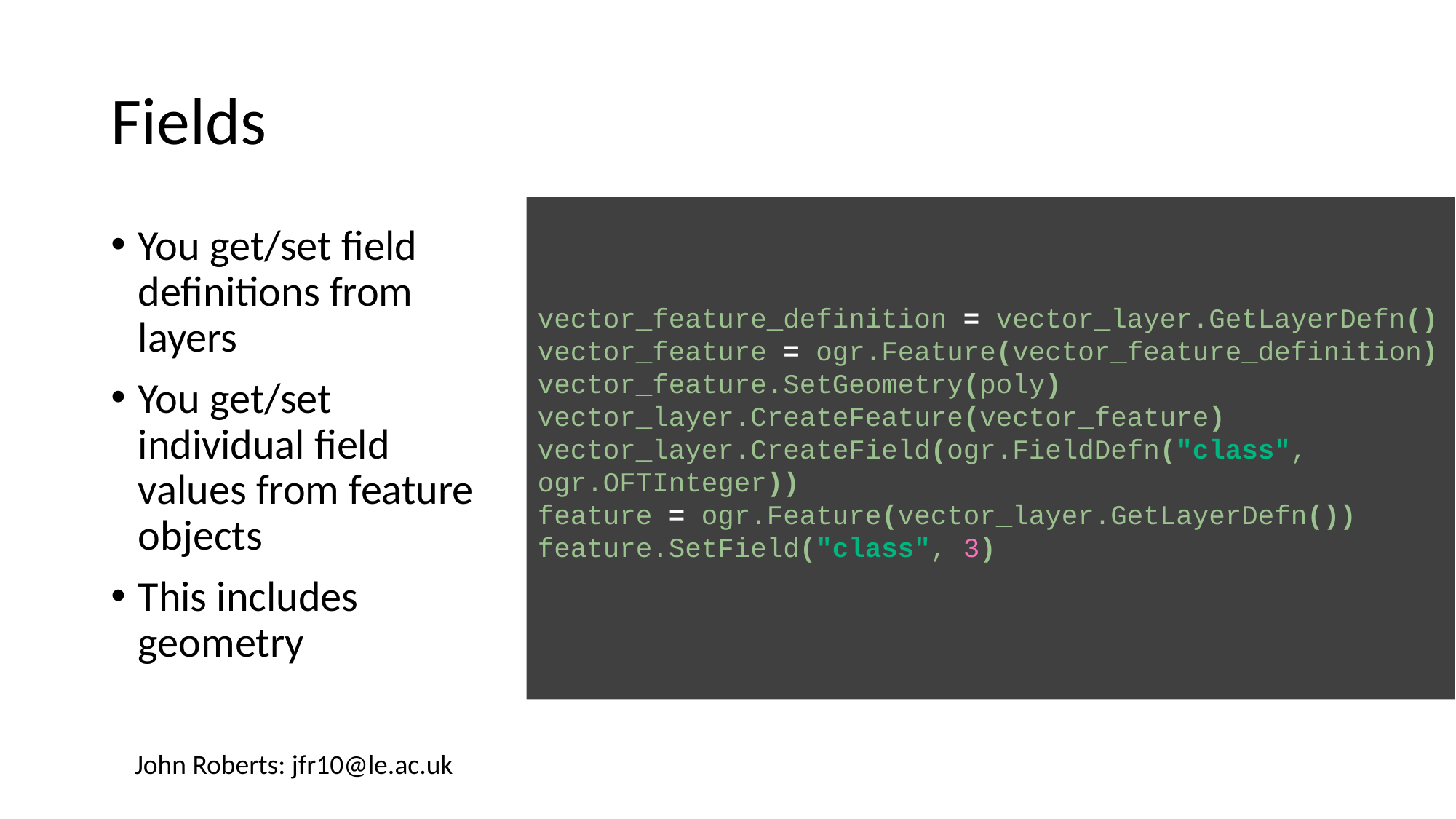

# Fields

vector_feature_definition = vector_layer.GetLayerDefn()
vector_feature = ogr.Feature(vector_feature_definition)
vector_feature.SetGeometry(poly)
vector_layer.CreateFeature(vector_feature)
vector_layer.CreateField(ogr.FieldDefn("class", ogr.OFTInteger))
feature = ogr.Feature(vector_layer.GetLayerDefn())
feature.SetField("class", 3)

You get/set field definitions from layers
You get/set individual field values from feature objects
This includes geometry
John Roberts: jfr10@le.ac.uk